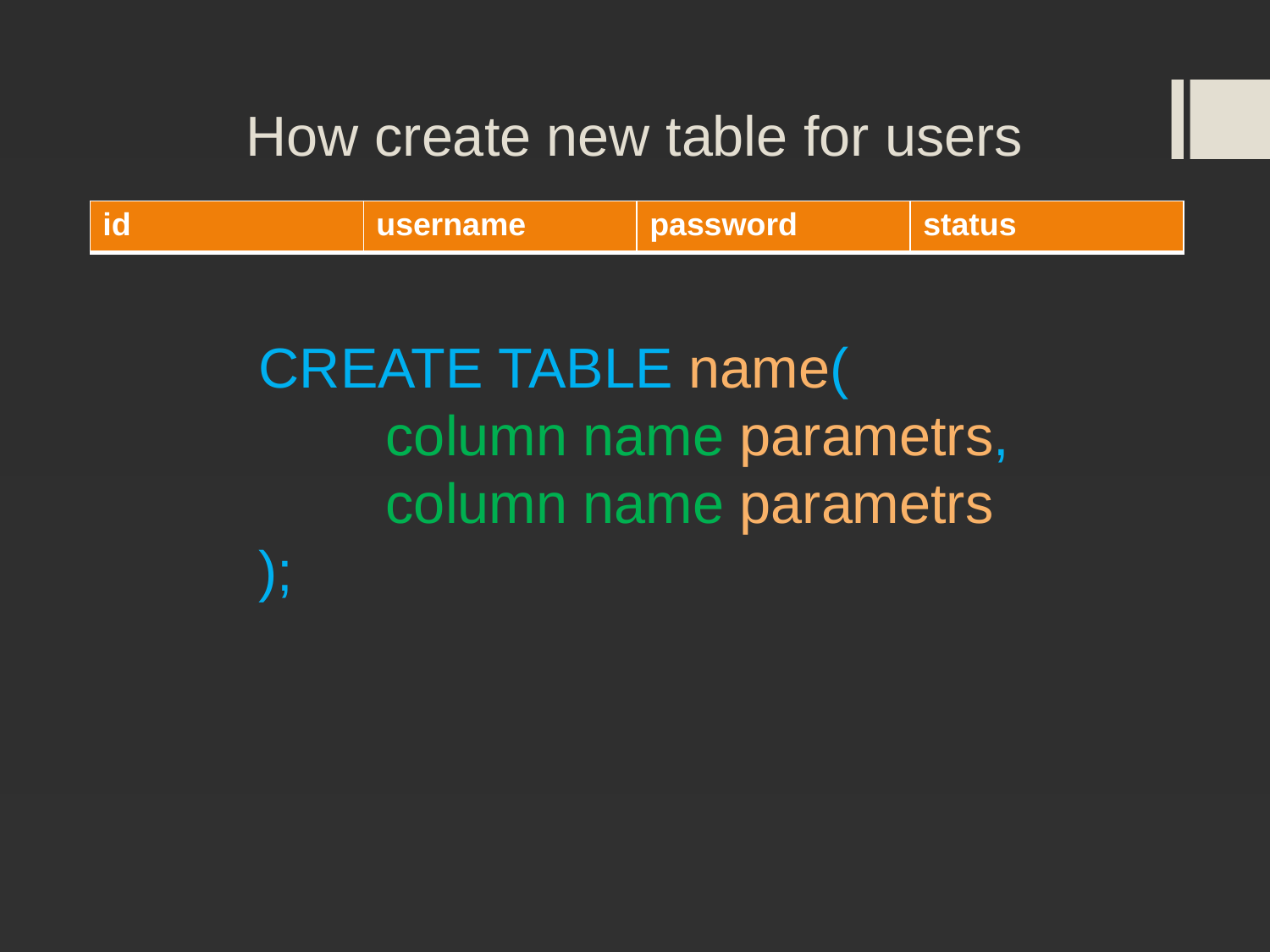

# How create new table for users
| id | username | password | status |
| --- | --- | --- | --- |
CREATE TABLE name(
	column name parametrs,
	column name parametrs
);